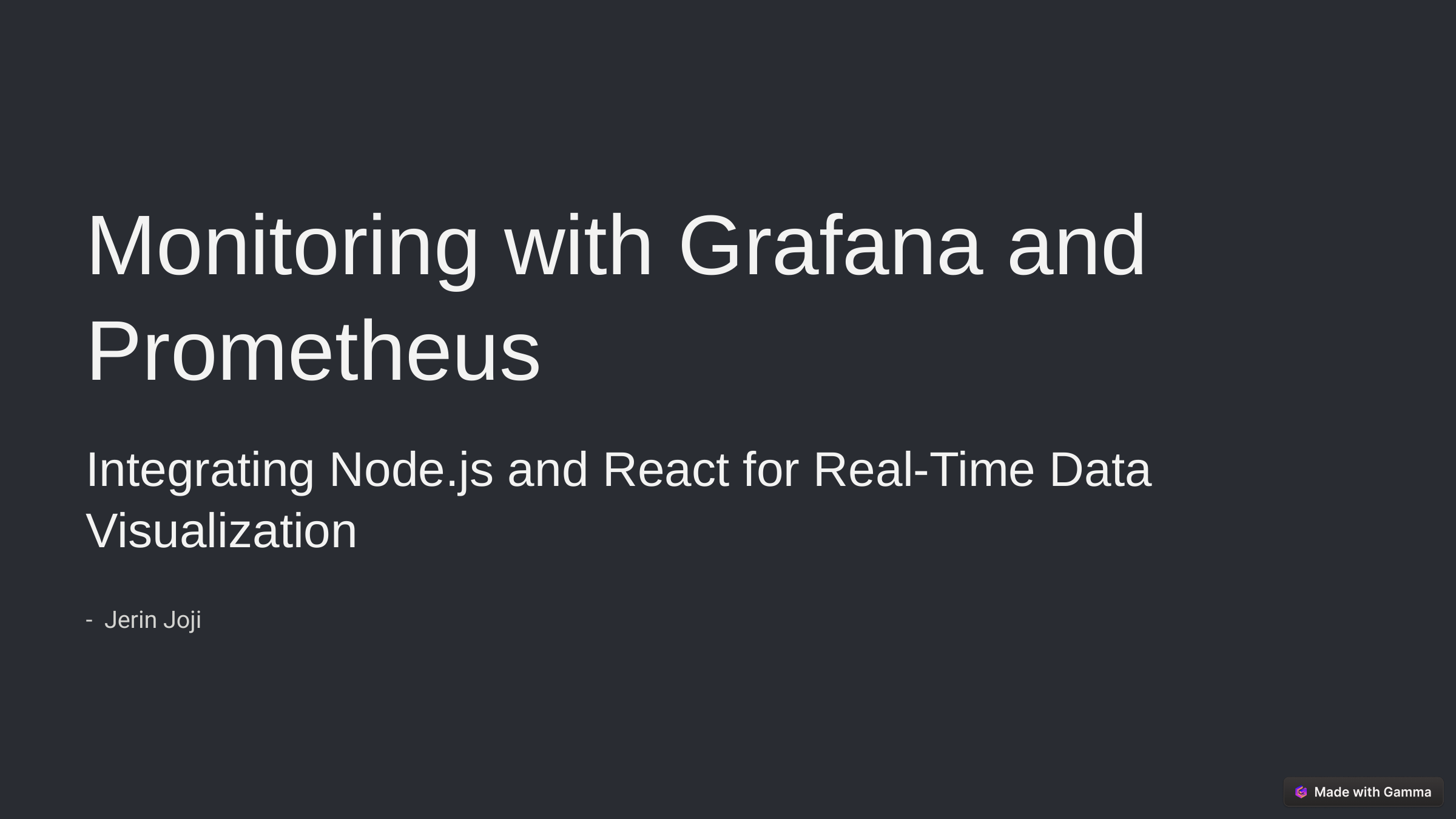

Monitoring with Grafana and Prometheus
Integrating Node.js and React for Real-Time Data Visualization
-  Jerin Joji